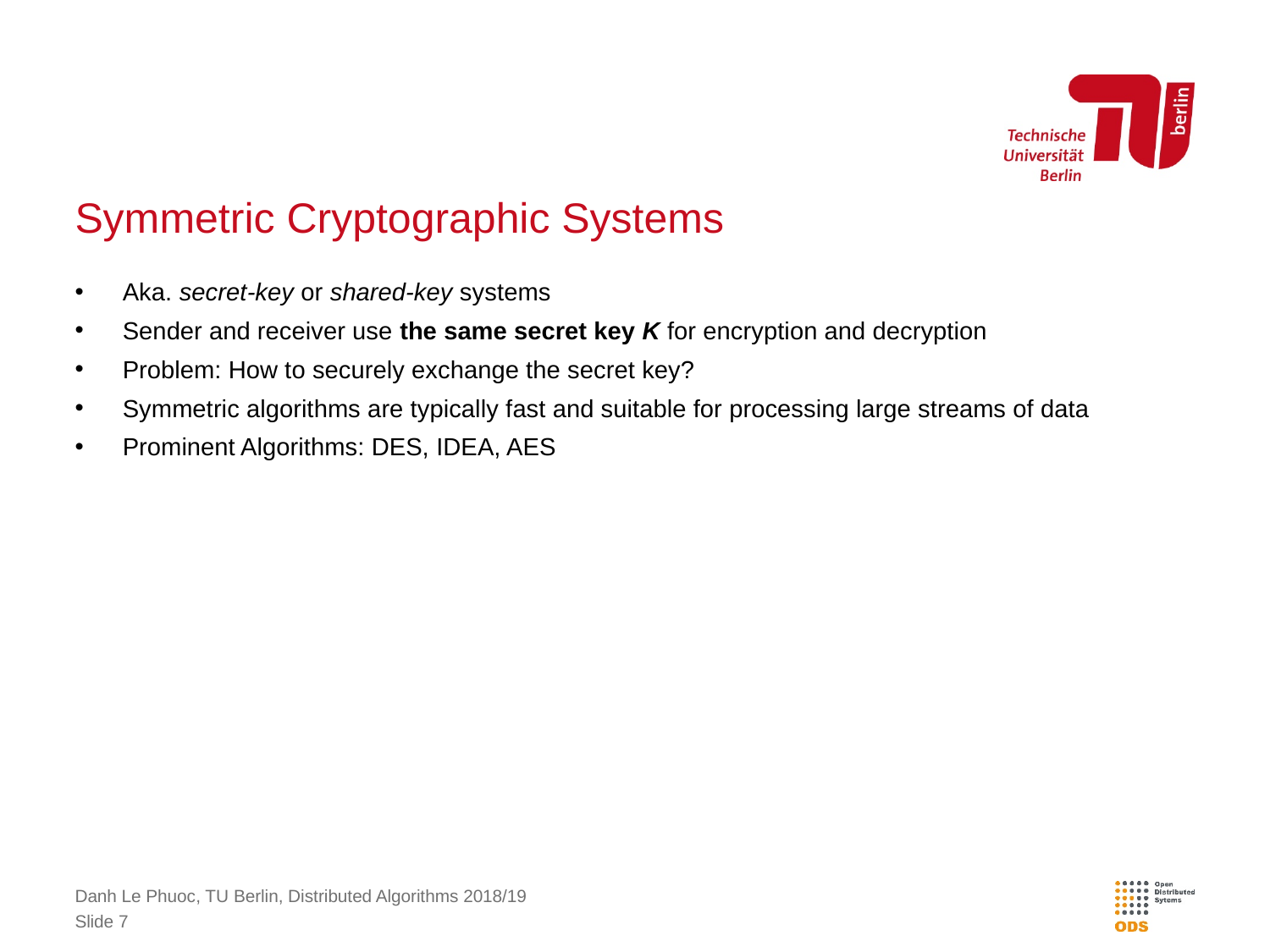

# Symmetric Cryptographic Systems
Aka. secret-key or shared-key systems
Sender and receiver use the same secret key K for encryption and decryption
Problem: How to securely exchange the secret key?
Symmetric algorithms are typically fast and suitable for processing large streams of data
Prominent Algorithms: DES, IDEA, AES
Danh Le Phuoc, TU Berlin, Distributed Algorithms 2018/19
Slide 7